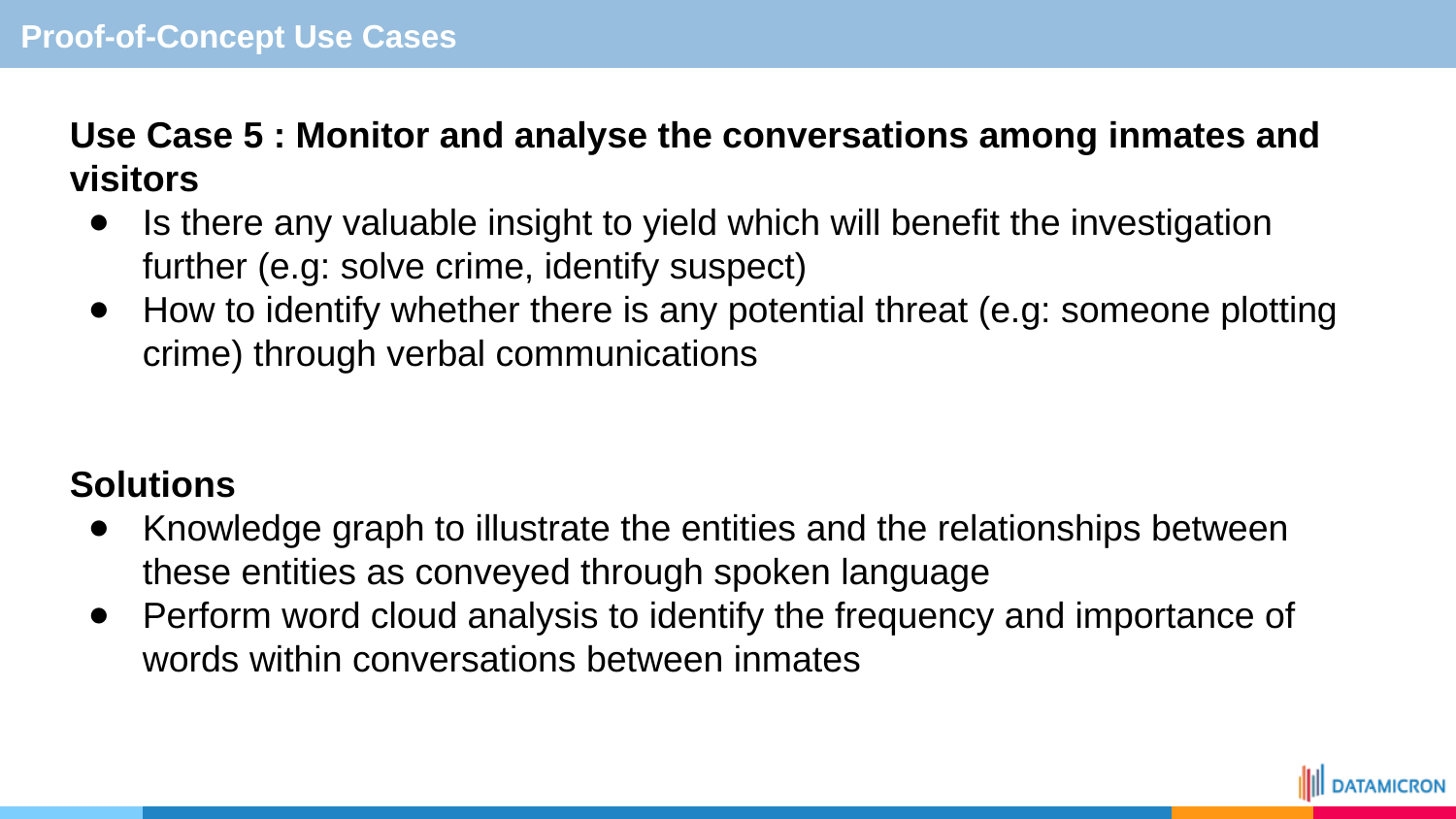

Proof-of-Concept Use Cases
Use Case 5 : Monitor and analyse the conversations among inmates and visitors
Is there any valuable insight to yield which will benefit the investigation further (e.g: solve crime, identify suspect)
How to identify whether there is any potential threat (e.g: someone plotting crime) through verbal communications

Solutions
Knowledge graph to illustrate the entities and the relationships between these entities as conveyed through spoken language
Perform word cloud analysis to identify the frequency and importance of words within conversations between inmates